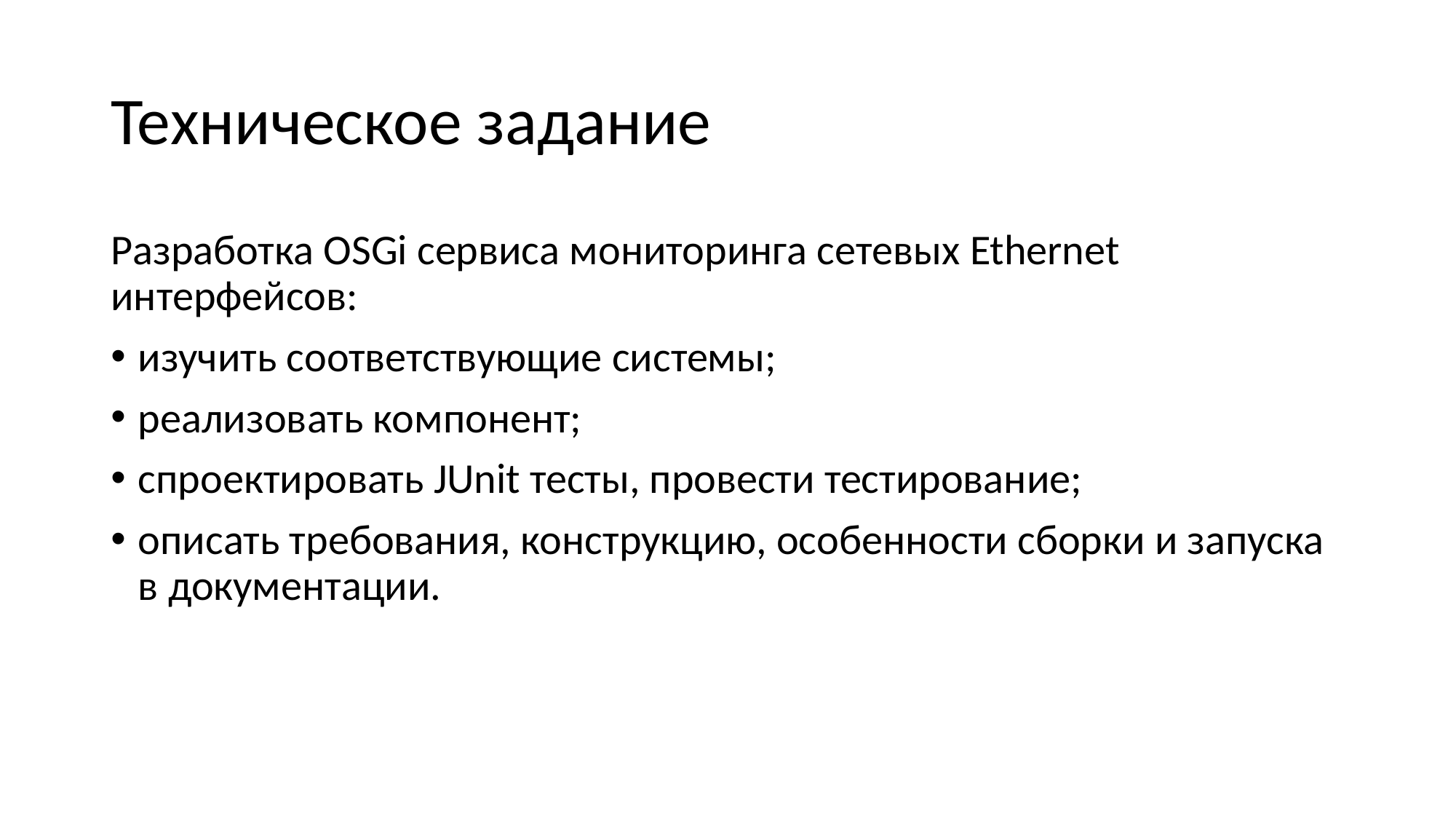

# Техническое задание
Разработка OSGi сервиса мониторинга сетевых Ethernet интерфейсов:
изучить соответствующие системы;
реализовать компонент;
спроектировать JUnit тесты, провести тестирование;
описать требования, конструкцию, особенности сборки и запуска в документации.